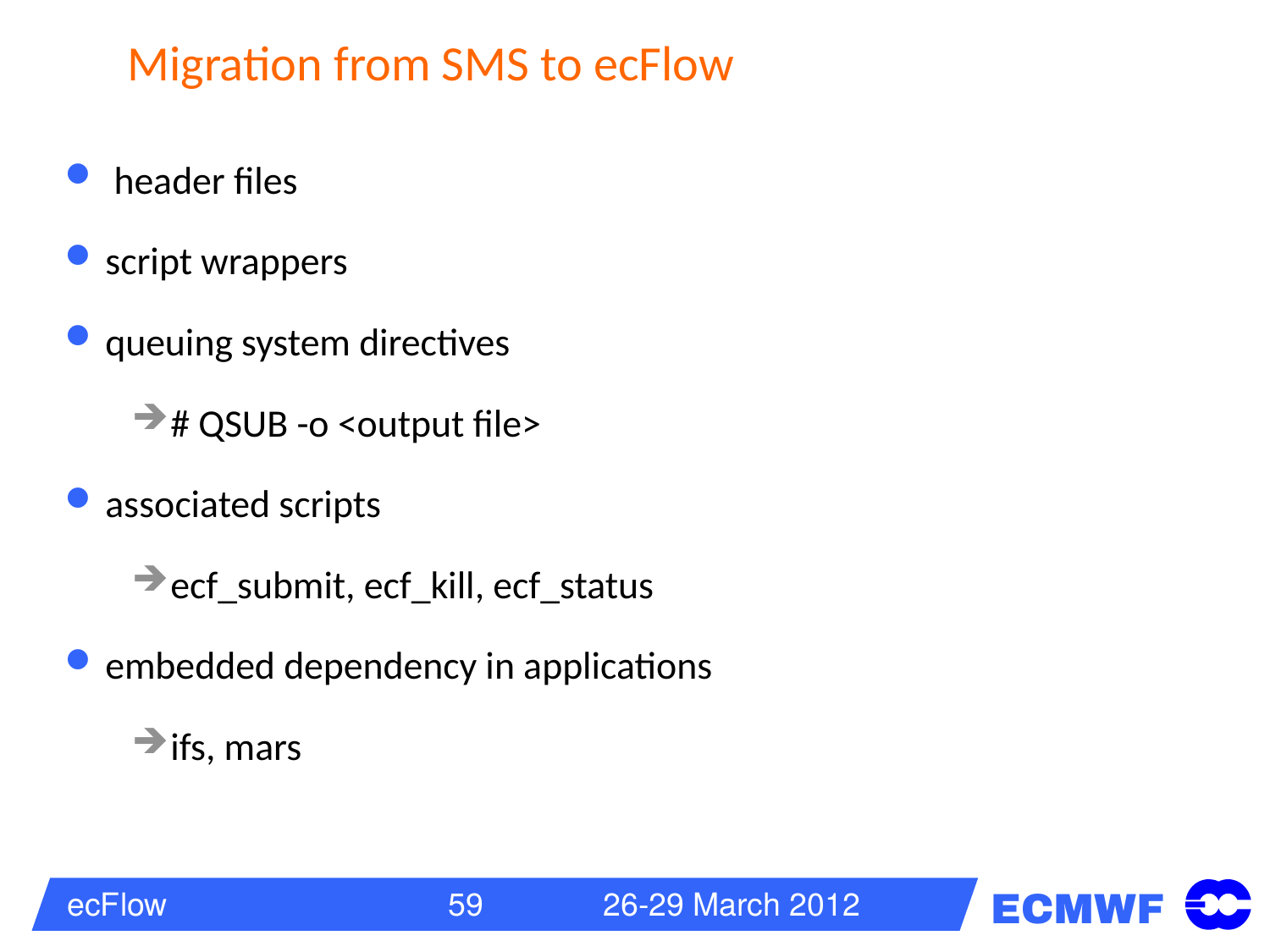

# Migration from SMS to ecFlow
 header files
script wrappers
queuing system directives
# QSUB -o <output file>
associated scripts
ecf_submit, ecf_kill, ecf_status
embedded dependency in applications
ifs, mars